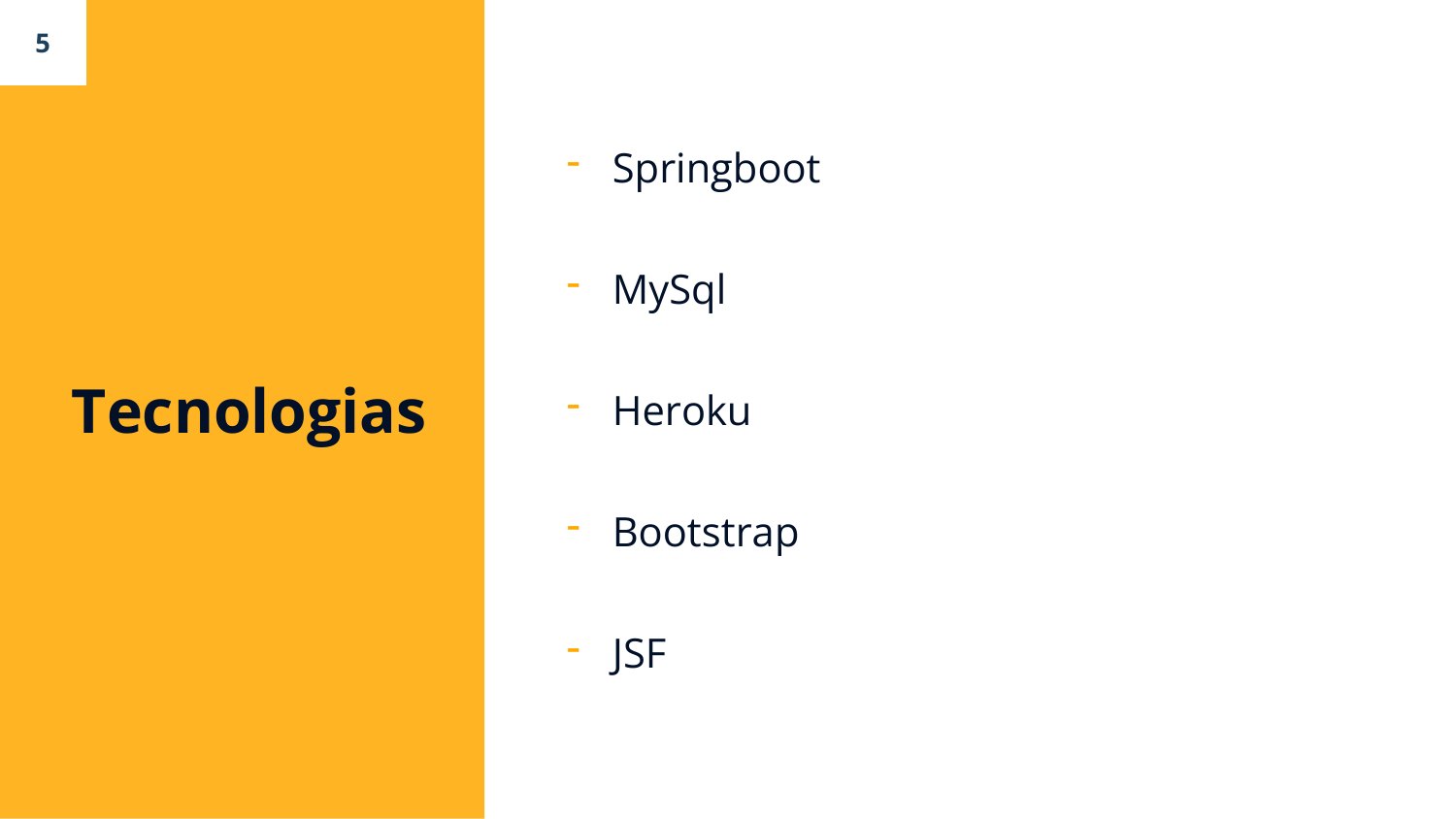

5
Springboot

MySql

Heroku

Bootstrap

JSF

Tecnologias